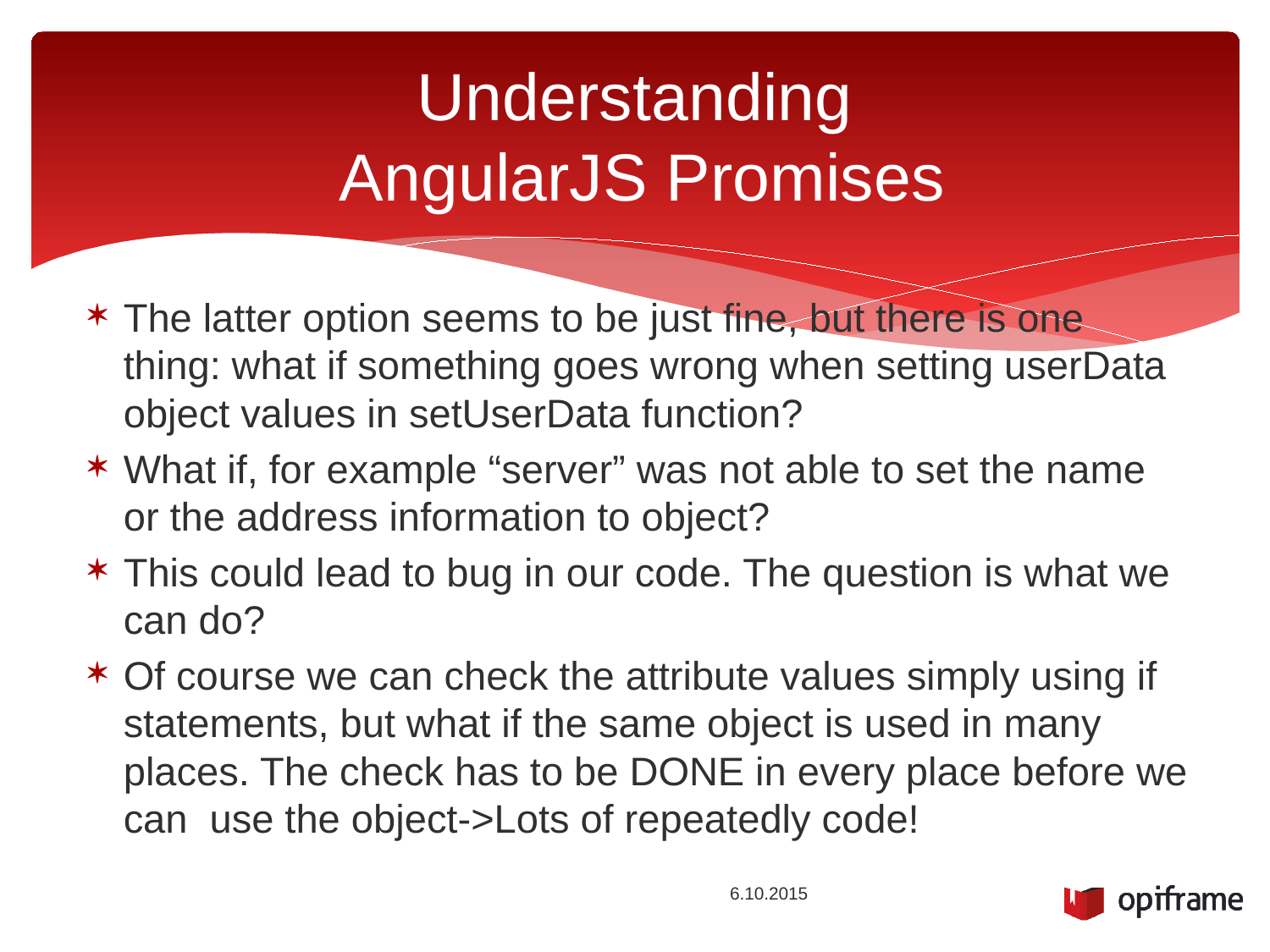

# Understanding AngularJS Promises
The latter option seems to be just fine, but there is one thing: what if something goes wrong when setting userData object values in setUserData function?
What if, for example “server” was not able to set the name or the address information to object?
This could lead to bug in our code. The question is what we can do?
Of course we can check the attribute values simply using if statements, but what if the same object is used in many places. The check has to be DONE in every place before we can  use the object->Lots of repeatedly code!

6.10.2015